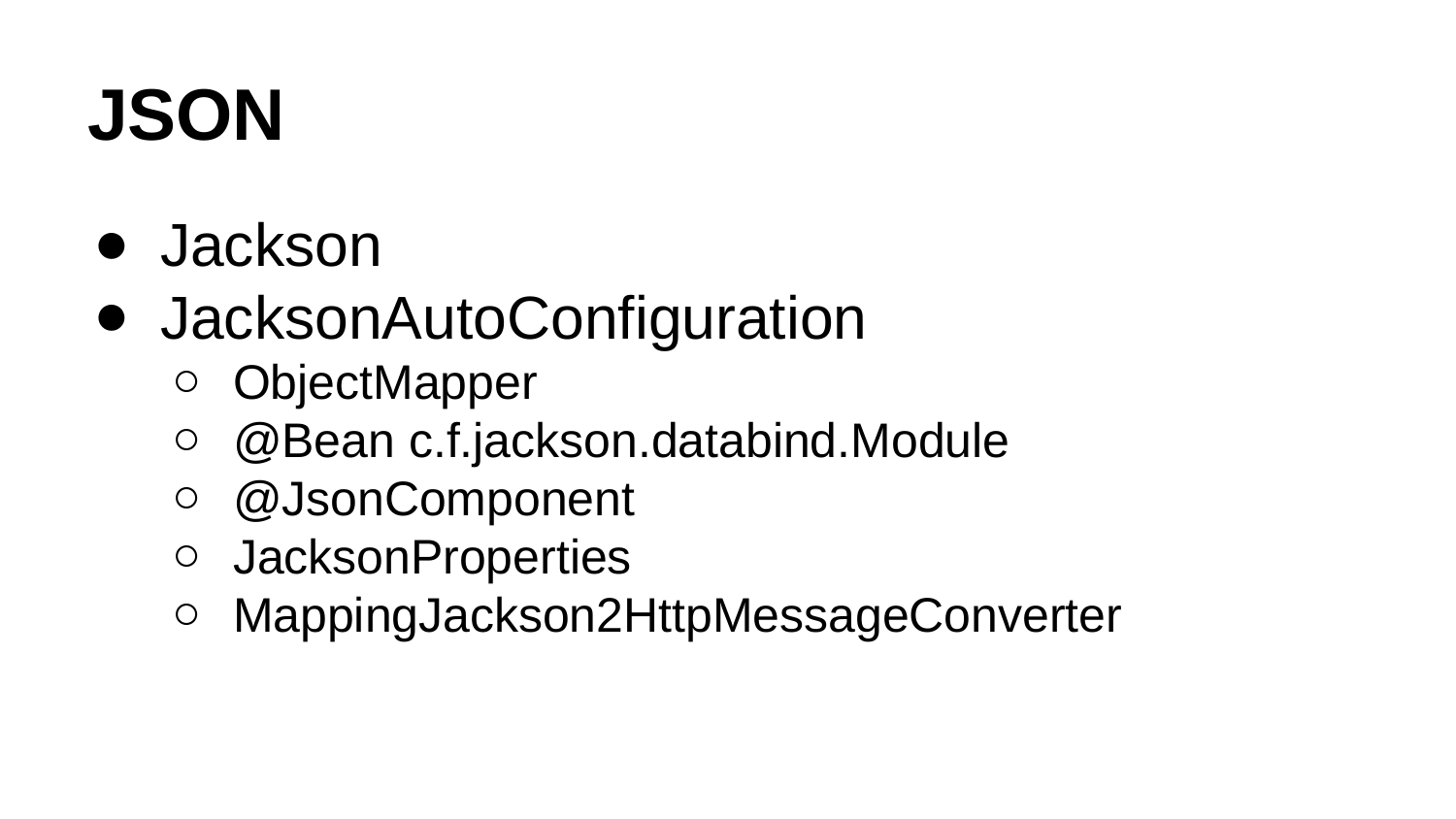

# JSON
Jackson
JacksonAutoConfiguration
ObjectMapper
@Bean c.f.jackson.databind.Module
@JsonComponent
JacksonProperties
MappingJackson2HttpMessageConverter